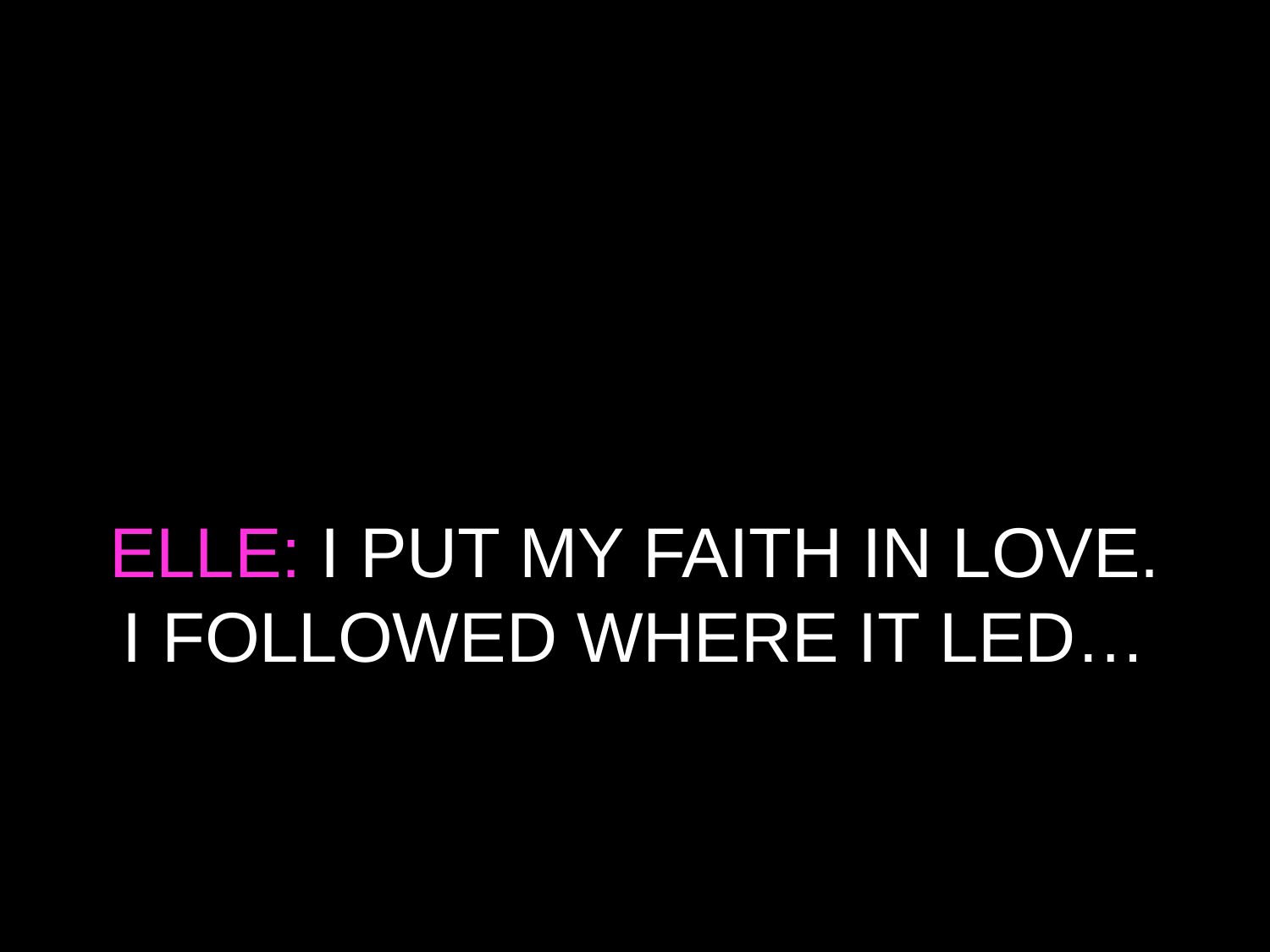

# ELLE: I PUT MY FAITH IN LOVE. I FOLLOWED WHERE IT LED…